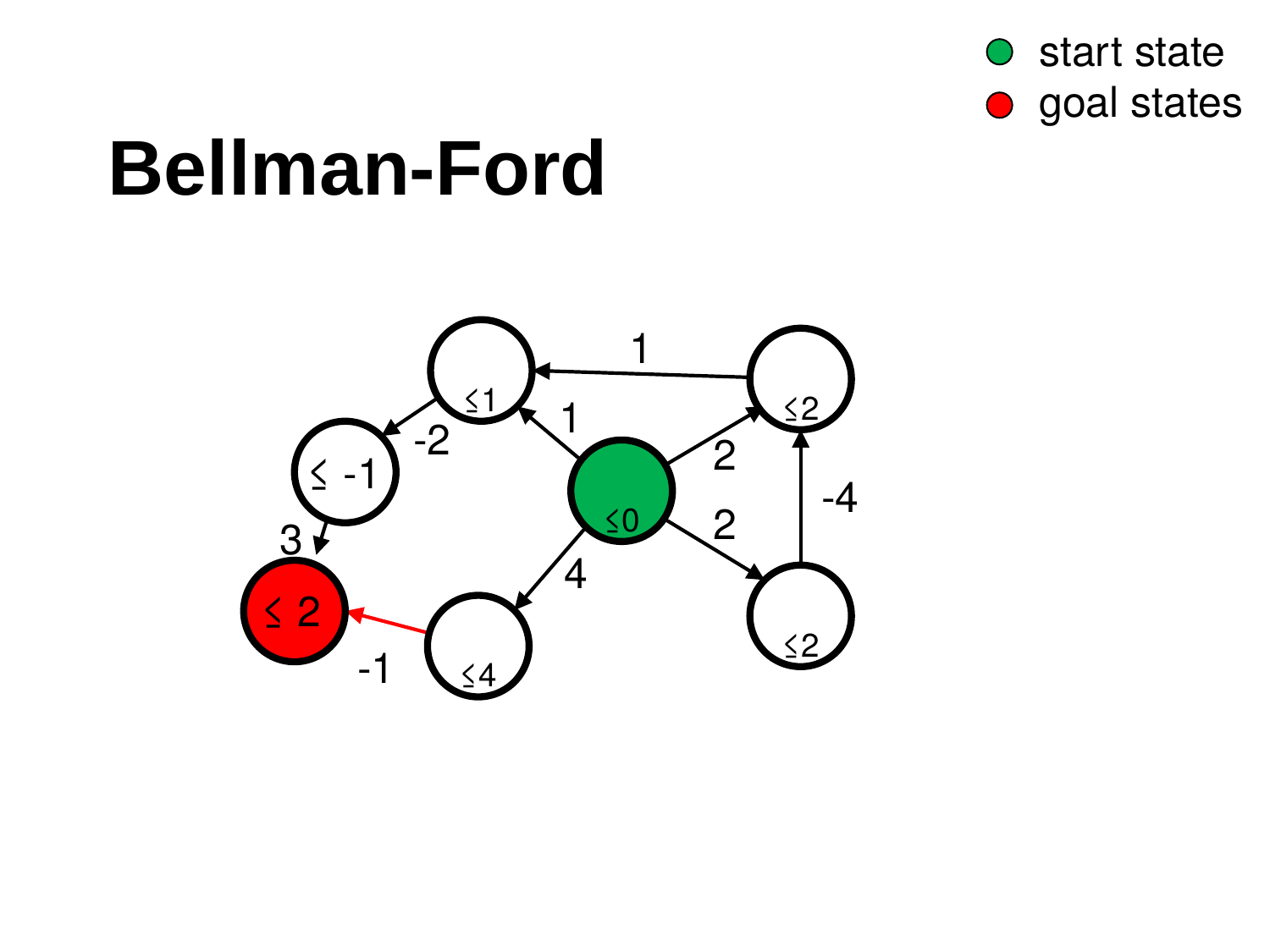

start state
goal states

# Bellman-Ford

1
≤1
≤2
1
-2

2
≤ -1
≤0
-4
2
3
4

≤2
≤ 2
≤4
-1